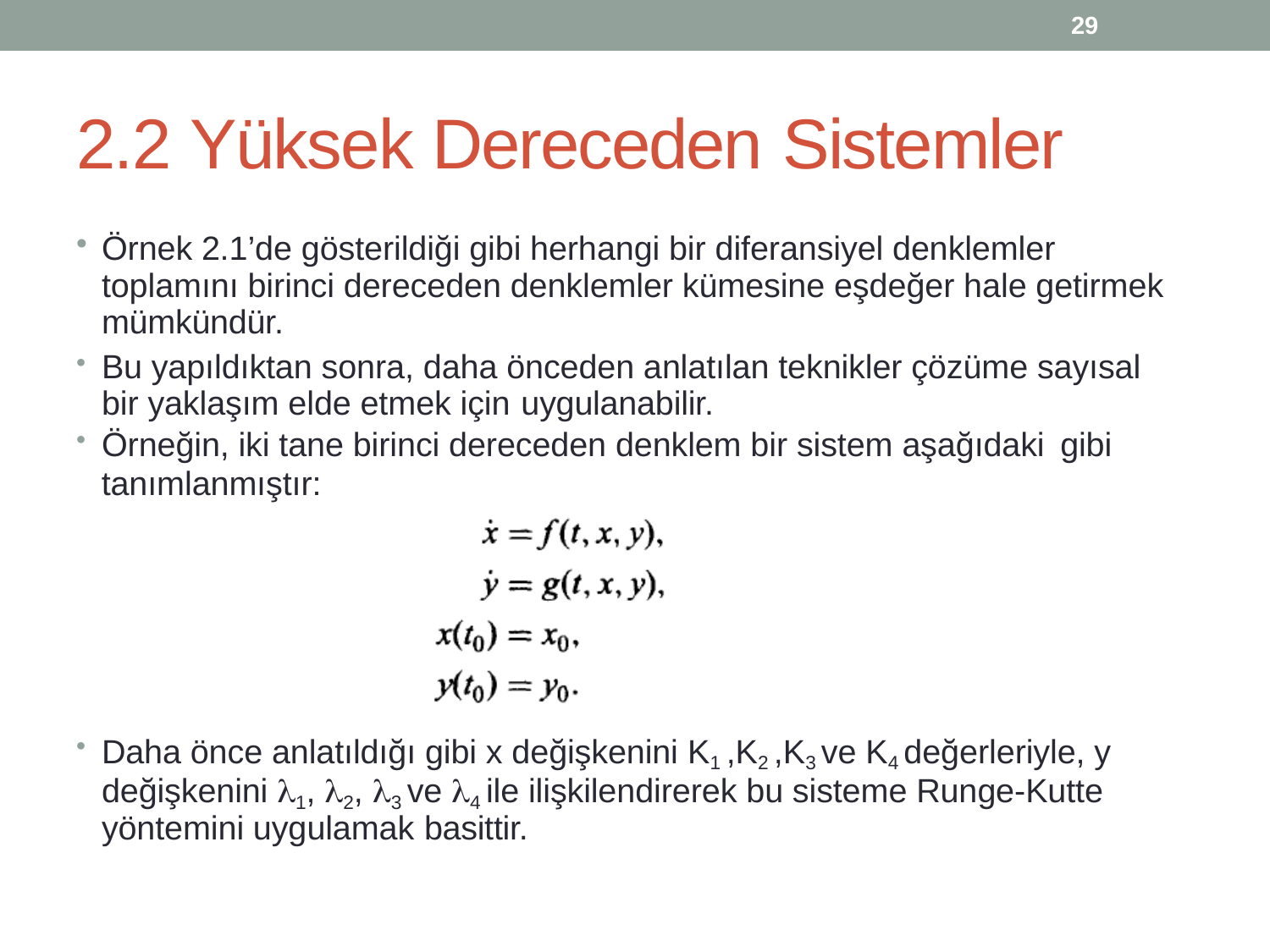

29
# 2.2 Yüksek Dereceden Sistemler
Örnek 2.1’de gösterildiği gibi herhangi bir diferansiyel denklemler  toplamını birinci dereceden denklemler kümesine eşdeğer hale getirmek  mümkündür.
Bu yapıldıktan sonra, daha önceden anlatılan teknikler çözüme sayısal  bir yaklaşım elde etmek için uygulanabilir.
Örneğin, iki tane birinci dereceden denklem bir sistem aşağıdaki gibi
tanımlanmıştır:

Daha önce anlatıldığı gibi x değişkenini K1 ,K2 ,K3 ve K4 değerleriyle, y  değişkenini λ1, λ2, λ3 ve λ4 ile ilişkilendirerek bu sisteme Runge-Kutte  yöntemini uygulamak basittir.